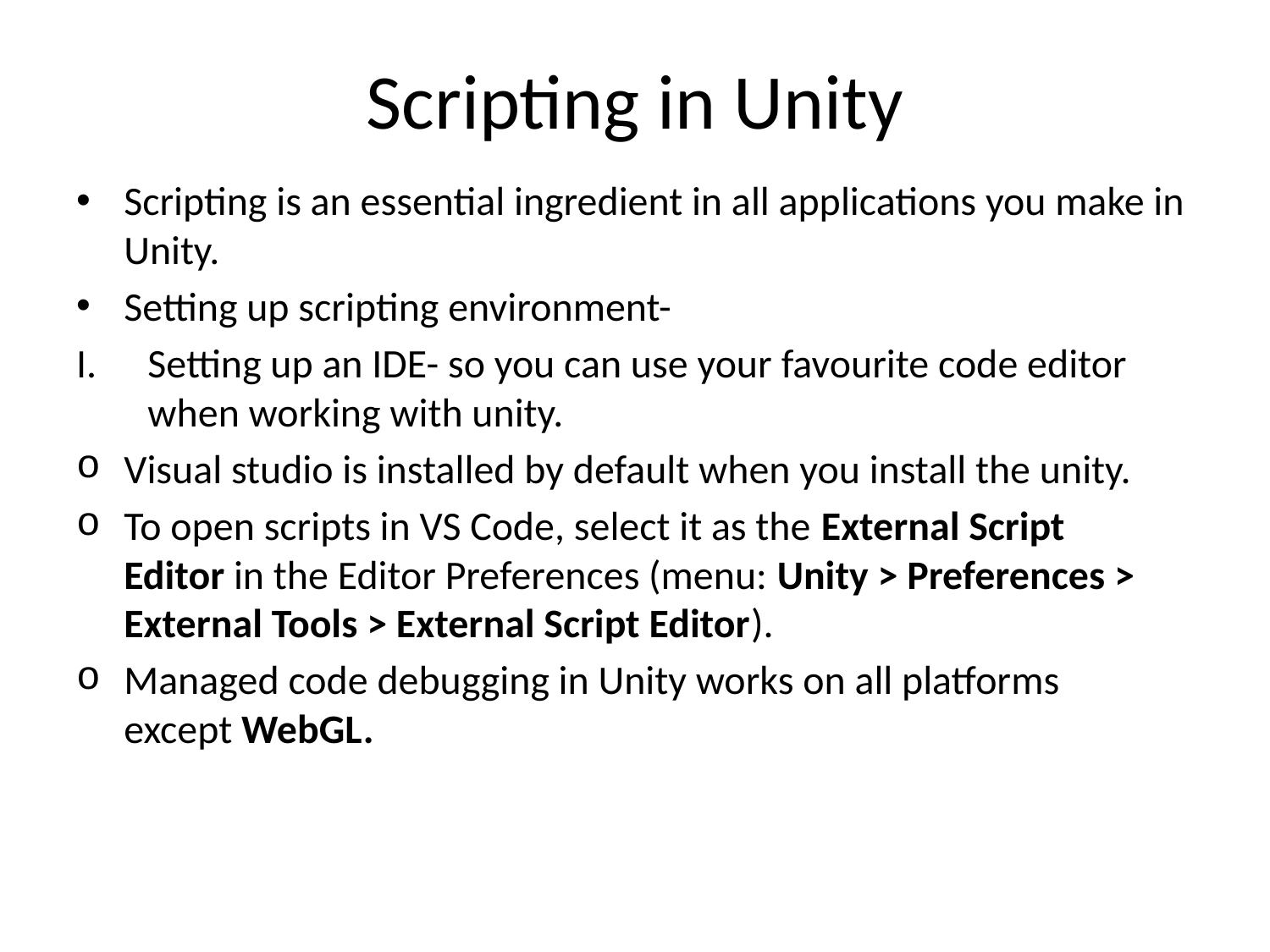

# Scripting in Unity
Scripting is an essential ingredient in all applications you make in Unity.
Setting up scripting environment-
Setting up an IDE- so you can use your favourite code editor when working with unity.
Visual studio is installed by default when you install the unity.
To open scripts in VS Code, select it as the External Script Editor in the Editor Preferences (menu: Unity > Preferences > External Tools > External Script Editor).
Managed code debugging in Unity works on all platforms except WebGL.